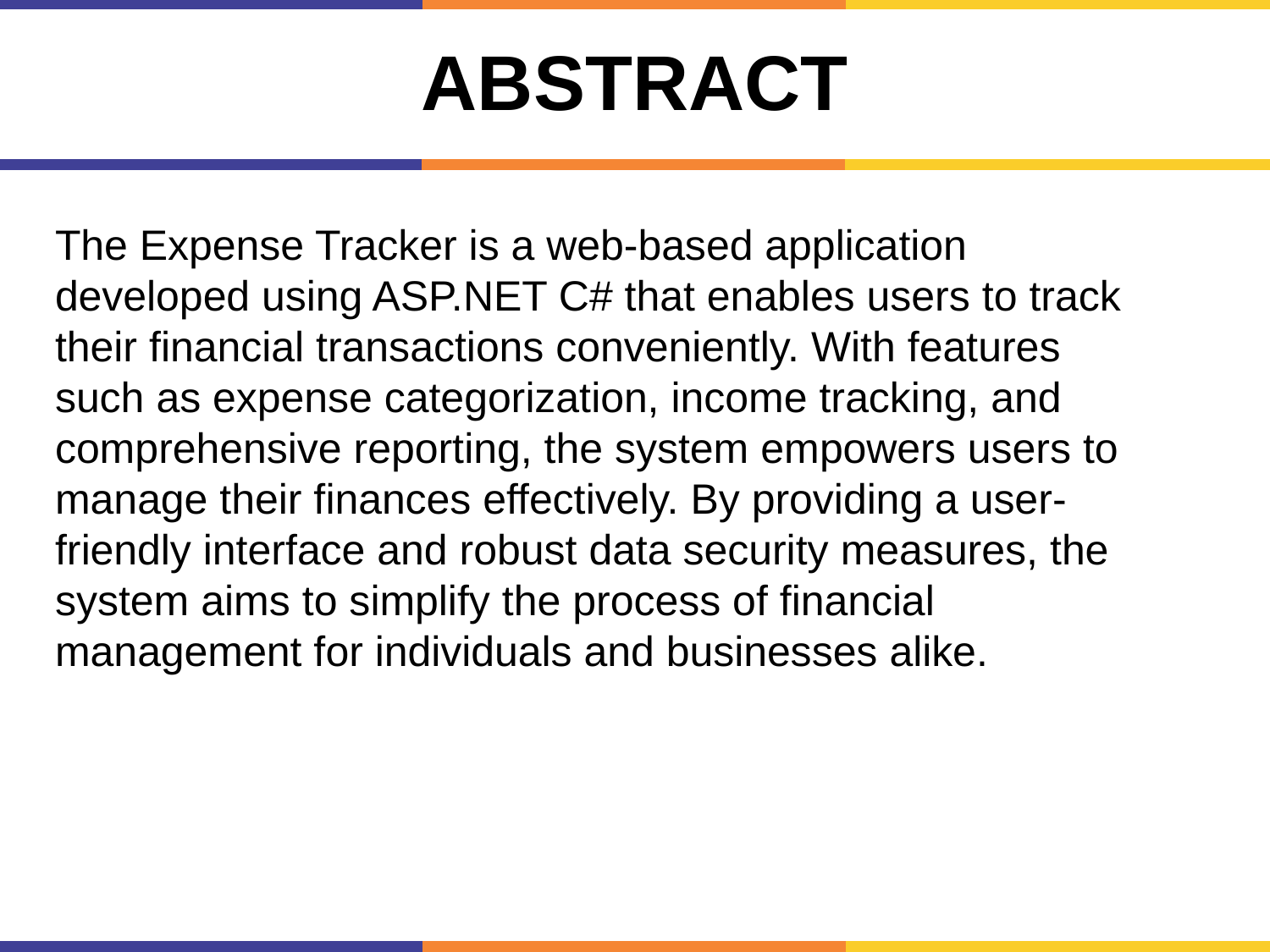

# Abstract
The Expense Tracker is a web-based application developed using ASP.NET C# that enables users to track their financial transactions conveniently. With features such as expense categorization, income tracking, and comprehensive reporting, the system empowers users to manage their finances effectively. By providing a user-friendly interface and robust data security measures, the system aims to simplify the process of financial management for individuals and businesses alike.